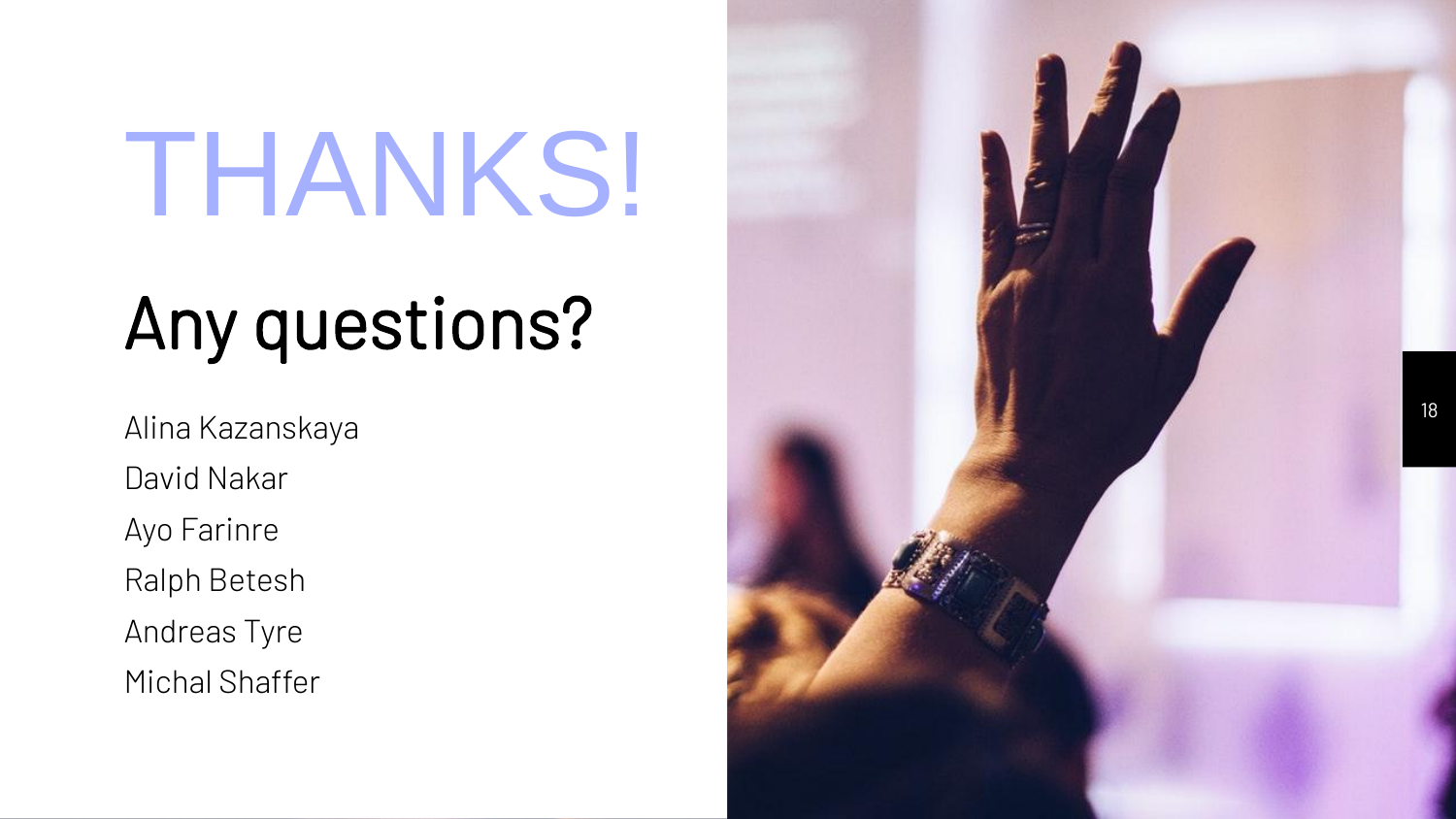

THANKS!
Any questions?
18
Alina Kazanskaya
David Nakar
Ayo Farinre
Ralph Betesh
Andreas Tyre
Michal Shaffer